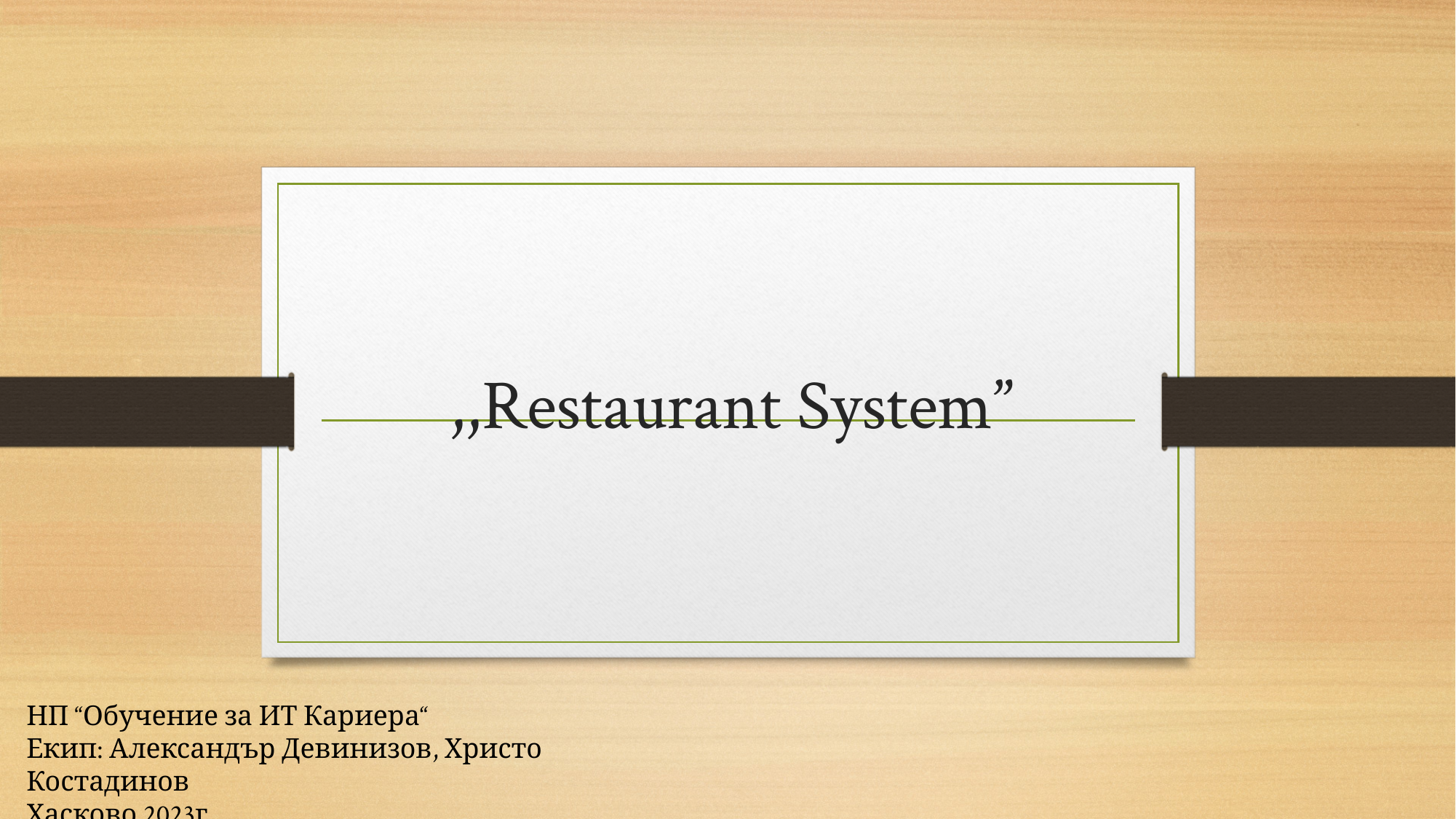

# ,,Restaurant System”
НП “Обучение за ИТ Кариера“
Екип: Александър Девинизов, Христо Костадинов
Хасково 2023г.